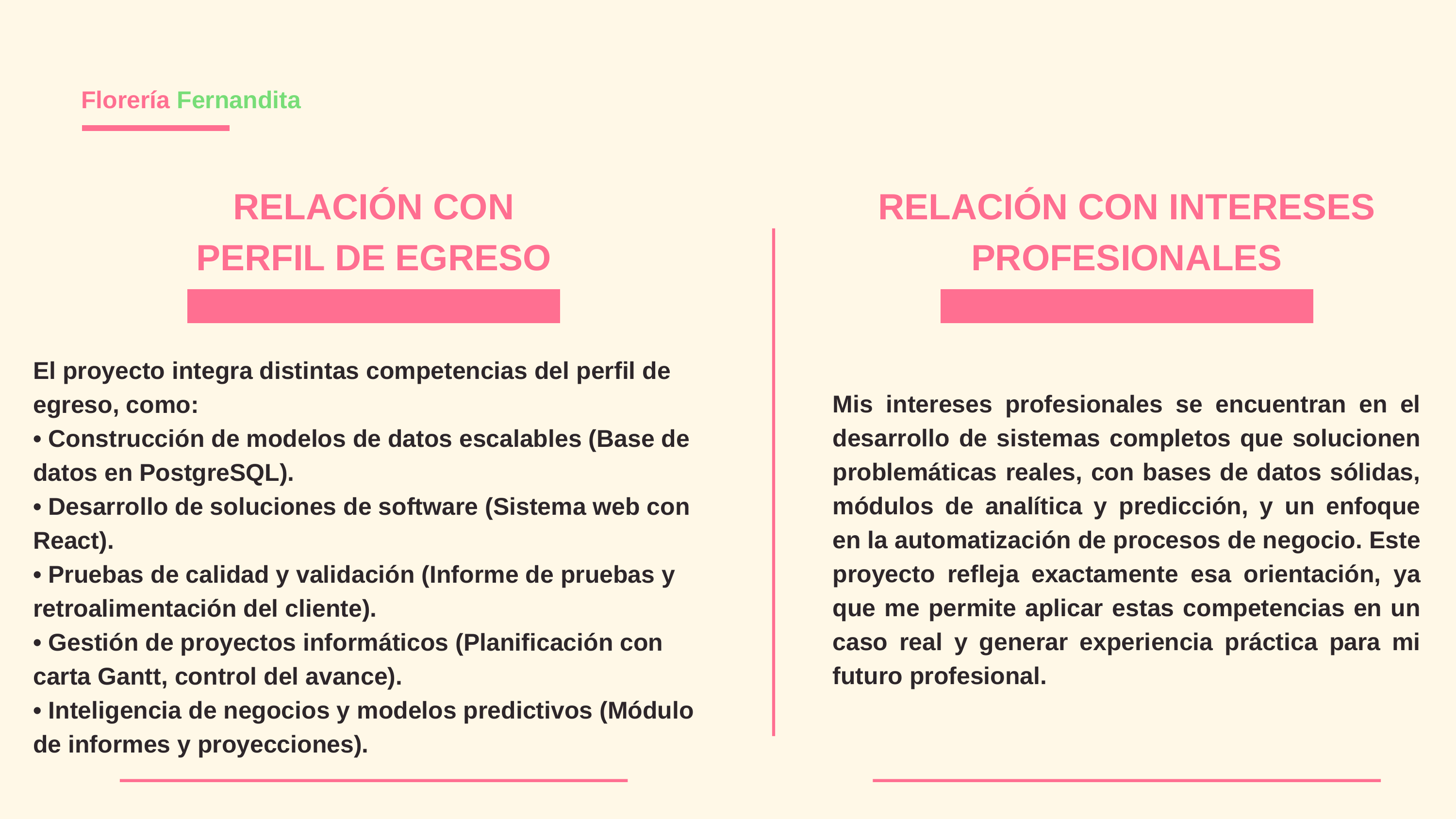

Florería Fernandita

RELACIÓN CON PERFIL DE EGRESO
RELACIÓN CON INTERESES PROFESIONALES

El proyecto integra distintas competencias del perfil de egreso, como:
• Construcción de modelos de datos escalables (Base de datos en PostgreSQL).
• Desarrollo de soluciones de software (Sistema web con React).
• Pruebas de calidad y validación (Informe de pruebas y retroalimentación del cliente).
• Gestión de proyectos informáticos (Planificación con carta Gantt, control del avance).
• Inteligencia de negocios y modelos predictivos (Módulo de informes y proyecciones).
Mis intereses profesionales se encuentran en el desarrollo de sistemas completos que solucionen problemáticas reales, con bases de datos sólidas, módulos de analítica y predicción, y un enfoque en la automatización de procesos de negocio. Este proyecto refleja exactamente esa orientación, ya que me permite aplicar estas competencias en un caso real y generar experiencia práctica para mi futuro profesional.